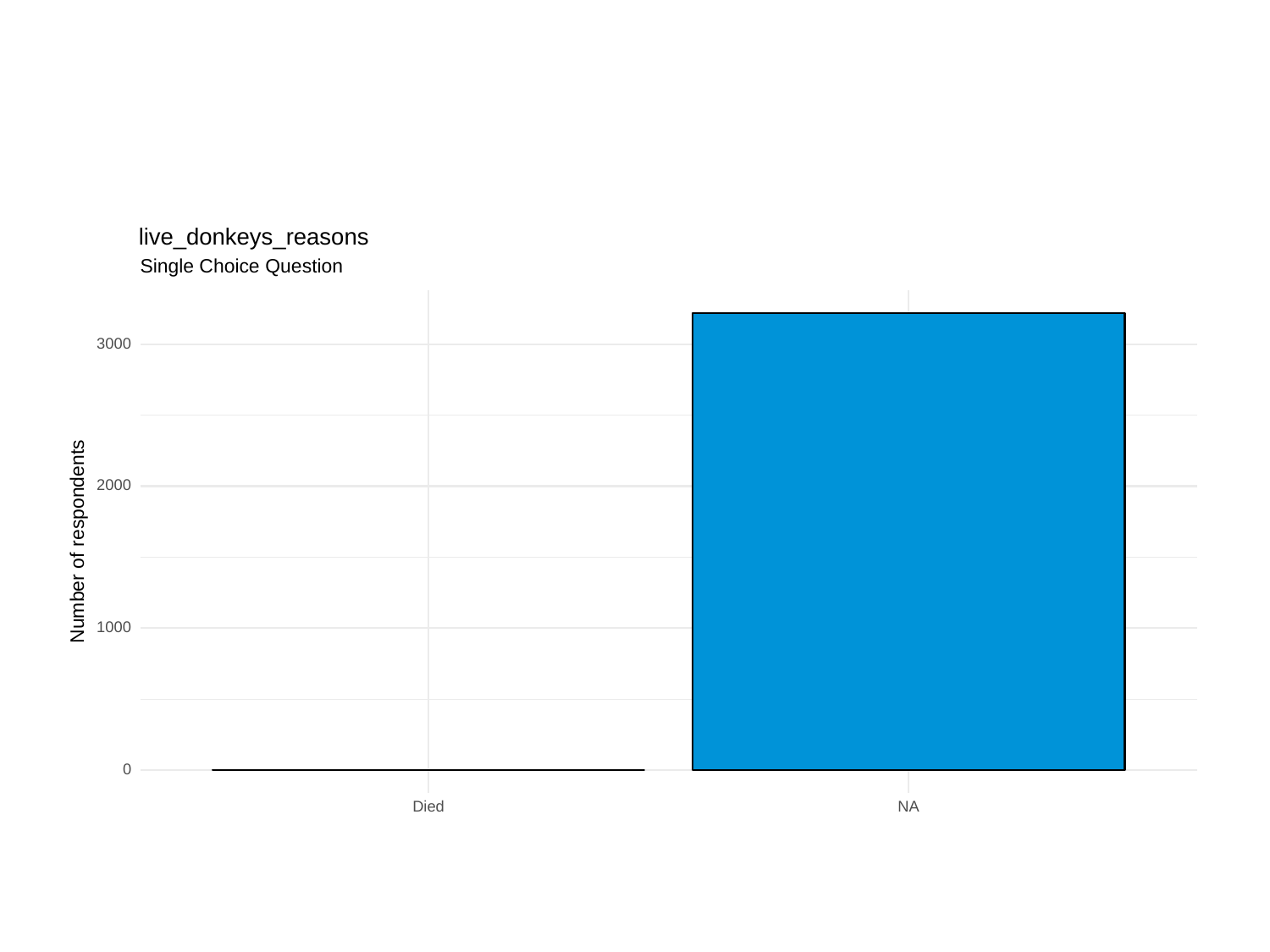

live_donkeys_reasons
Single Choice Question

3000

2000

Number of respondents

1000

0

Died
NA